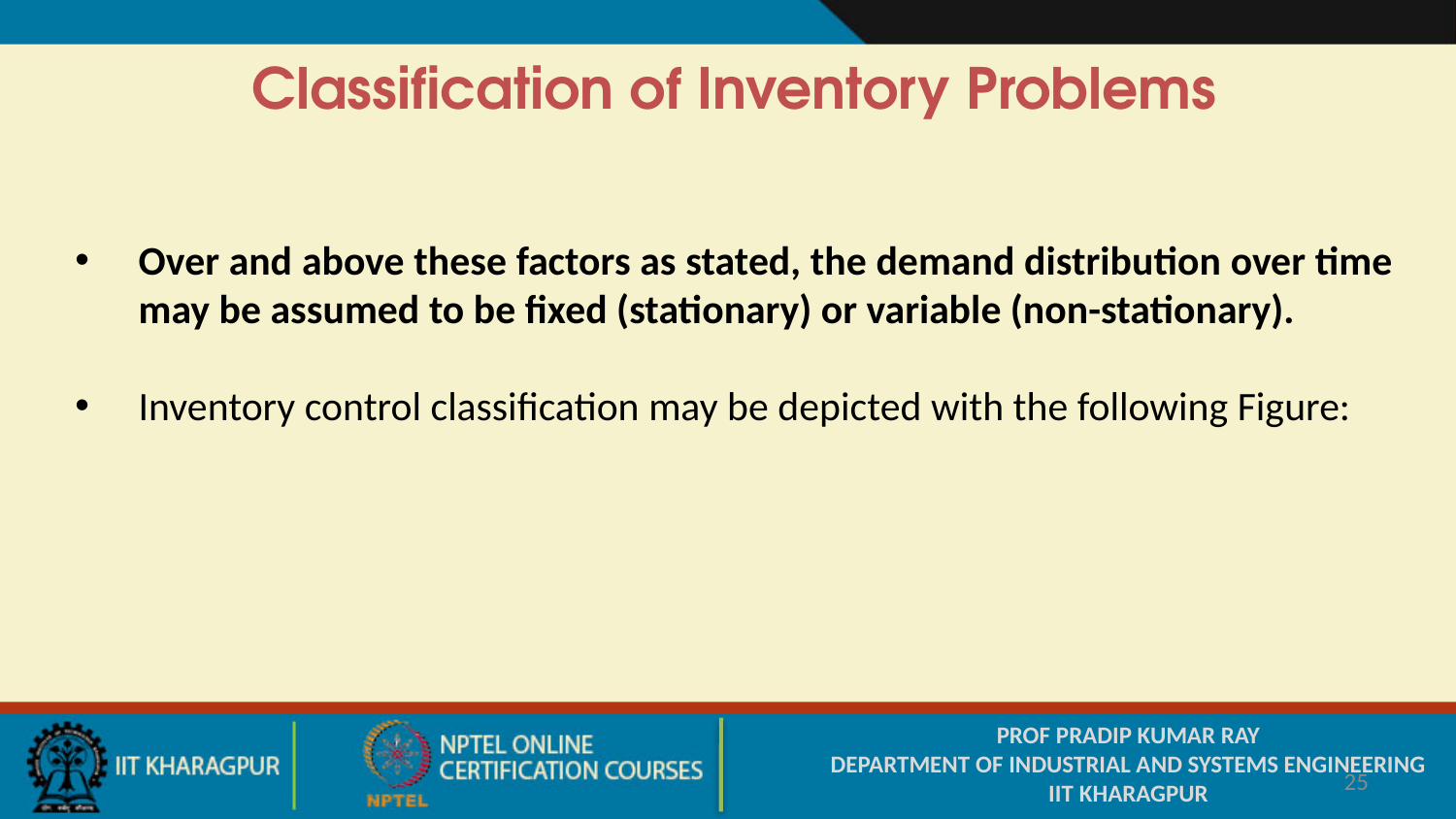

Classification of Inventory Problems
Over and above these factors as stated, the demand distribution over time may be assumed to be fixed (stationary) or variable (non-stationary).

Inventory control classification may be depicted with the following Figure:
PROF PRADIP KUMAR RAY
DEPARTMENT OF INDUSTRIAL AND SYSTEMS ENGINEERING
IIT KHARAGPUR
25